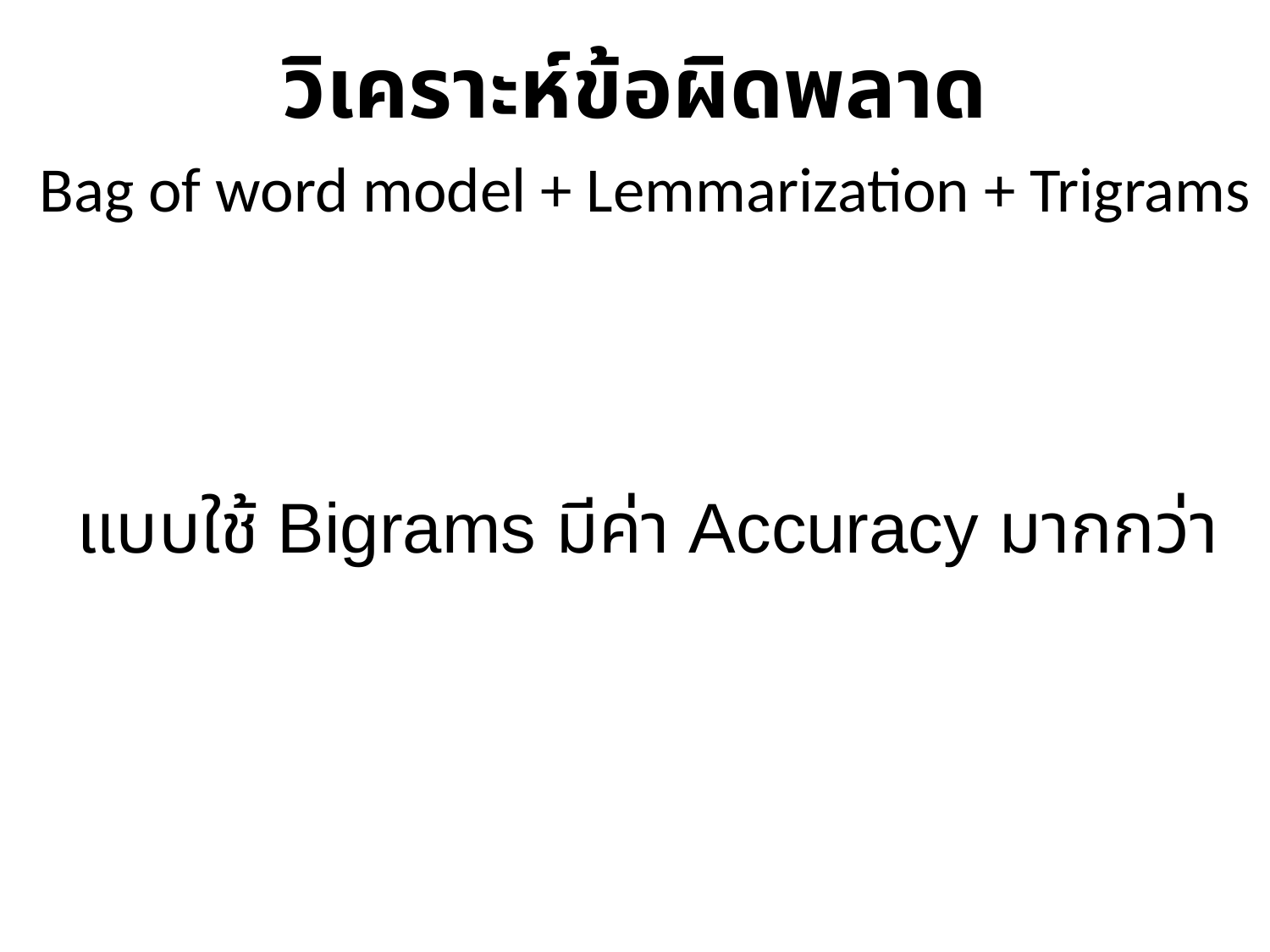

วิเคราะห์ข้อผิดพลาด
Bag of word model + Lemmarization + Trigrams
แบบใช้ Bigrams มีค่า Accuracy มากกว่า